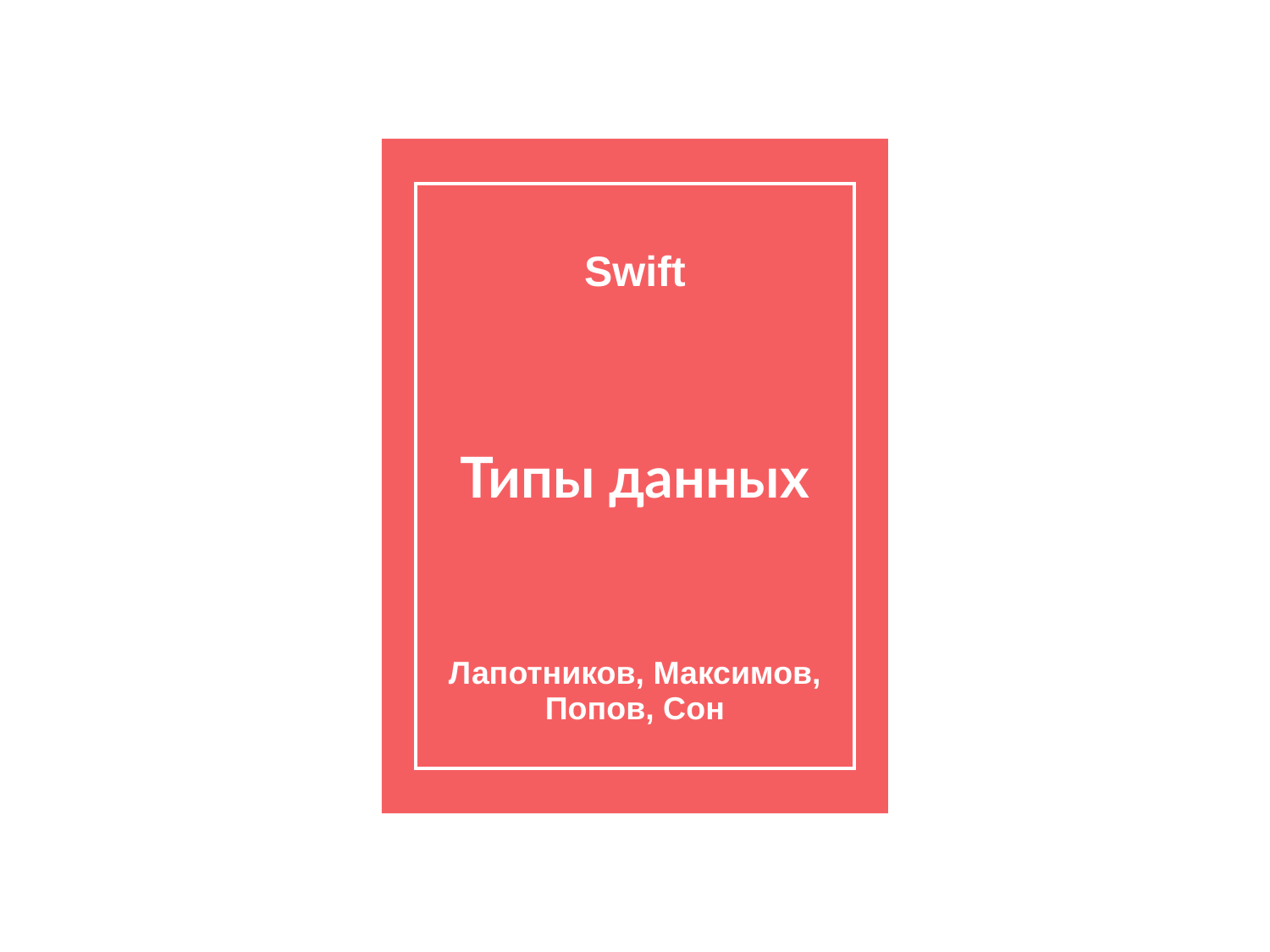

Swift
# Типы данных
Лапотников, Максимов,
Попов, Сон